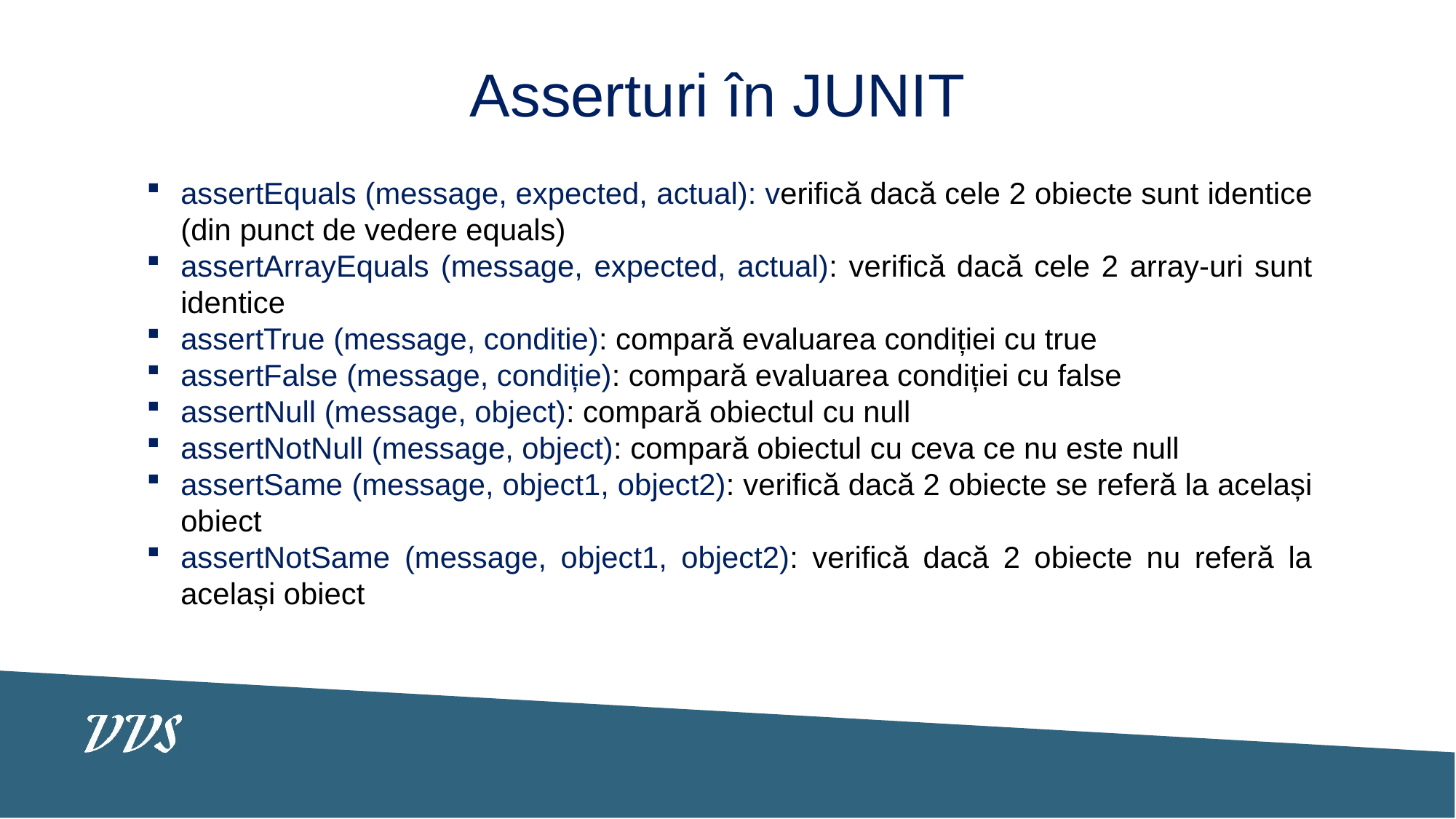

Asserturi în JUNIT
assertEquals (message, expected, actual): verifică dacă cele 2 obiecte sunt identice (din punct de vedere equals)
assertArrayEquals (message, expected, actual): verifică dacă cele 2 array-uri sunt identice
assertTrue (message, conditie): compară evaluarea condiției cu true
assertFalse (message, condiție): compară evaluarea condiției cu false
assertNull (message, object): compară obiectul cu null
assertNotNull (message, object): compară obiectul cu ceva ce nu este null
assertSame (message, object1, object2): verifică dacă 2 obiecte se referă la același obiect
assertNotSame (message, object1, object2): verifică dacă 2 obiecte nu referă la același obiect